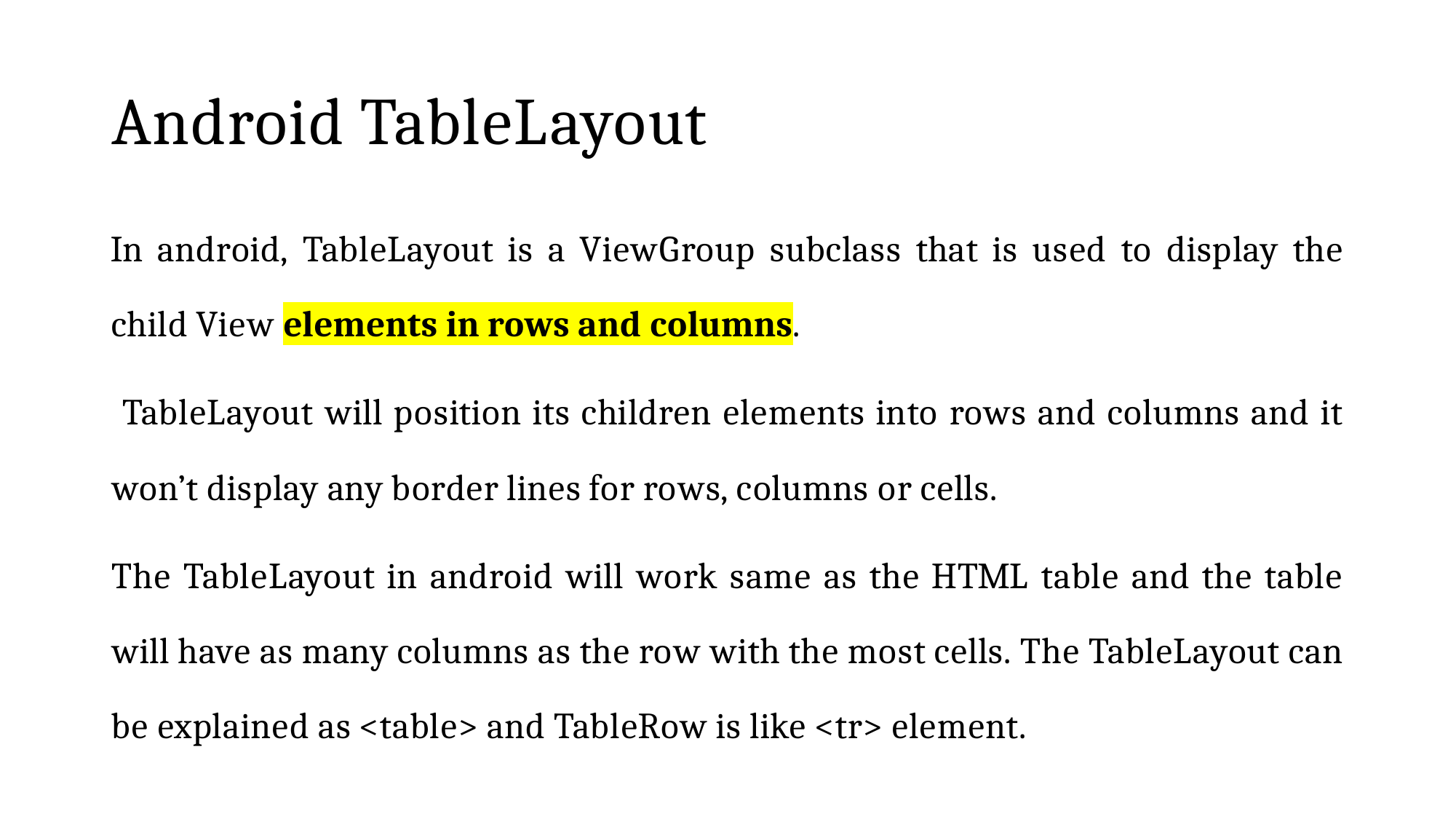

# Android TableLayout
In android, TableLayout is a ViewGroup subclass that is used to display the child View elements in rows and columns.
 TableLayout will position its children elements into rows and columns and it won’t display any border lines for rows, columns or cells.
The TableLayout in android will work same as the HTML table and the table will have as many columns as the row with the most cells. The TableLayout can be explained as <table> and TableRow is like <tr> element.